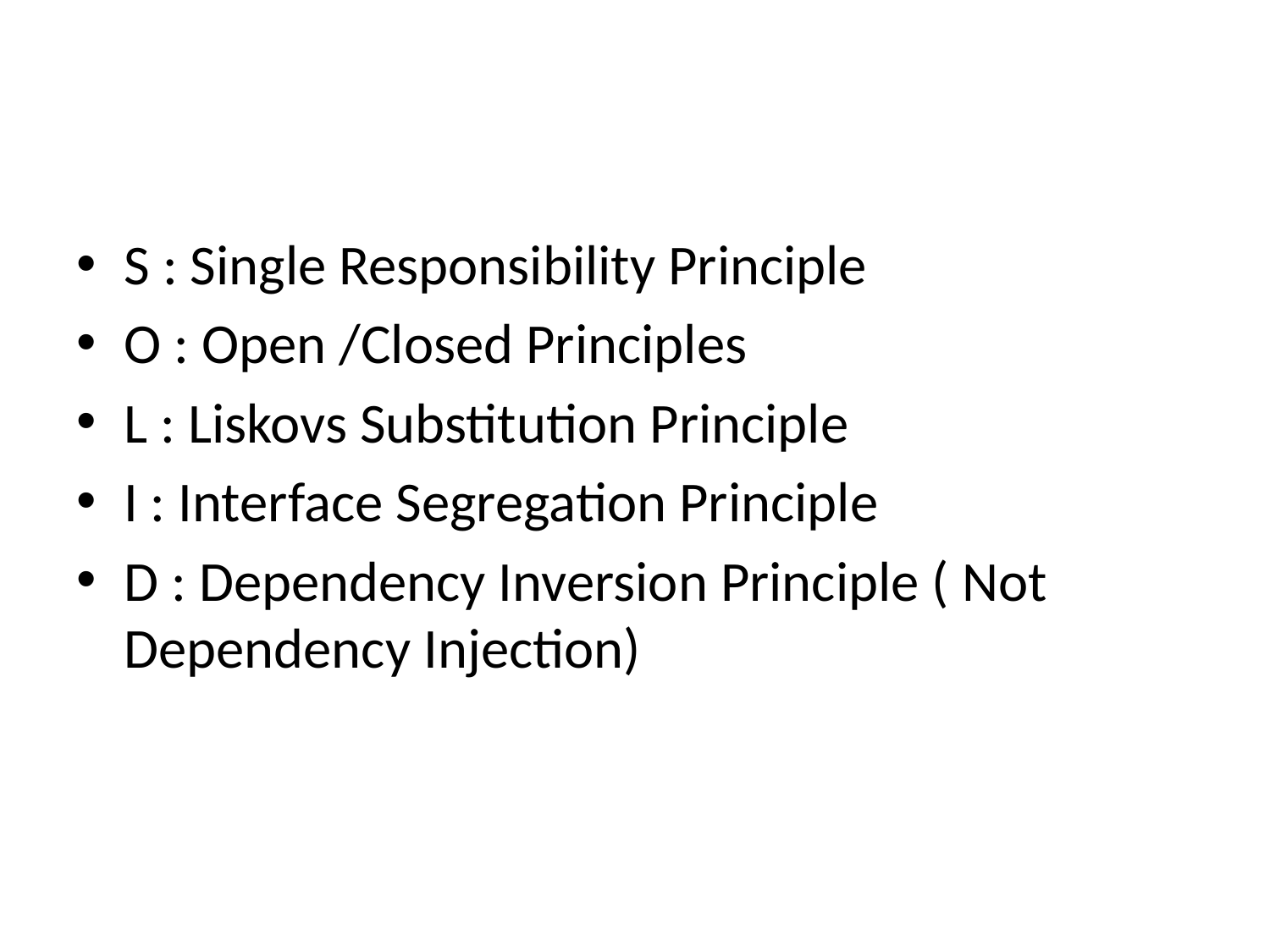

#
S : Single Responsibility Principle
O : Open /Closed Principles
L : Liskovs Substitution Principle
I : Interface Segregation Principle
D : Dependency Inversion Principle ( Not Dependency Injection)